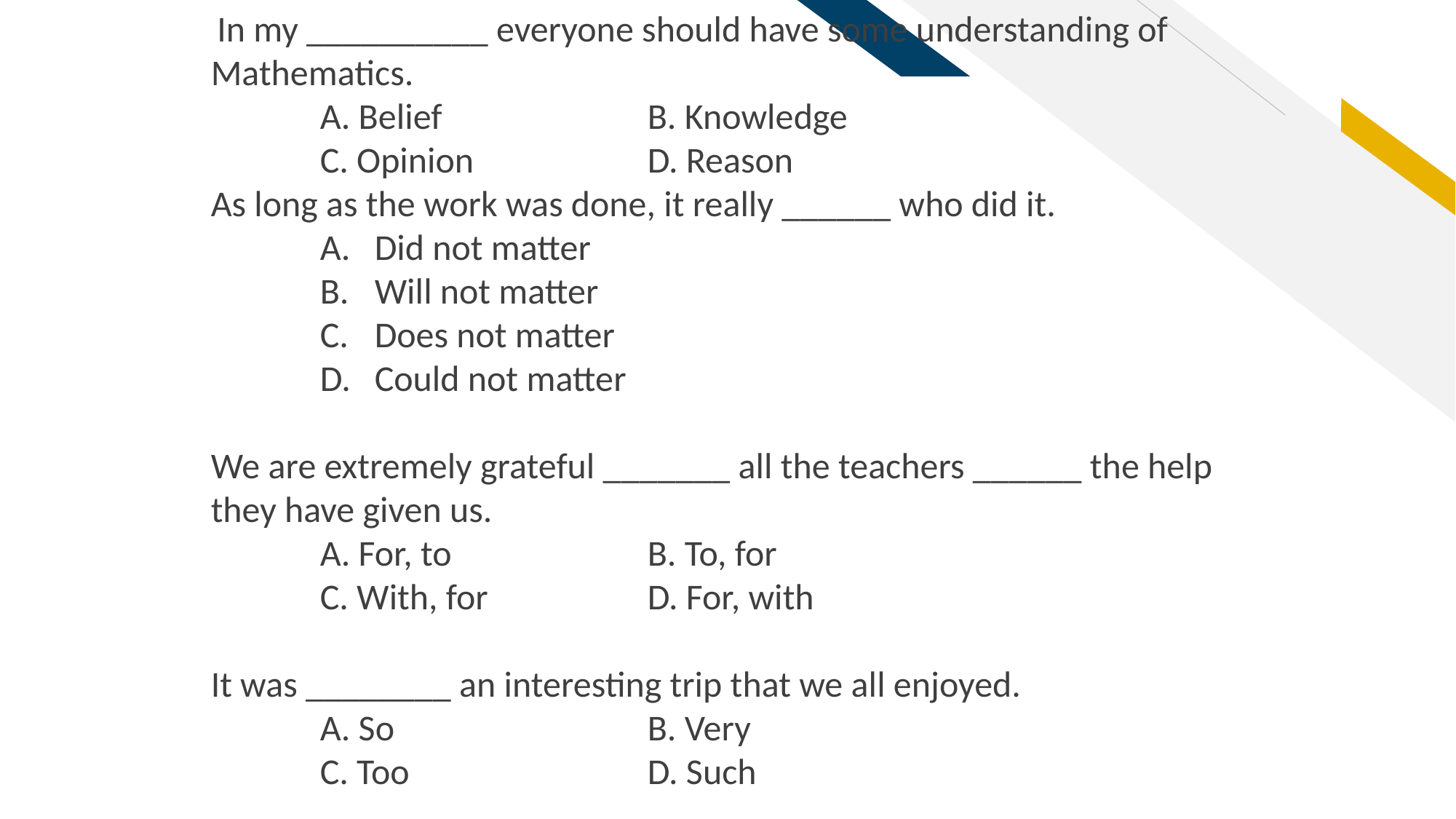

In my __________ everyone should have some understanding of Mathematics.
A. Belief 		B. Knowledge
C. Opinion 		D. Reason
As long as the work was done, it really ______ who did it.
Did not matter
Will not matter
Does not matter
Could not matter

We are extremely grateful _______ all the teachers ______ the help they have given us.
A. For, to		B. To, for
C. With, for		D. For, with

It was ________ an interesting trip that we all enjoyed.
A. So 			B. Very
C. Too			D. Such